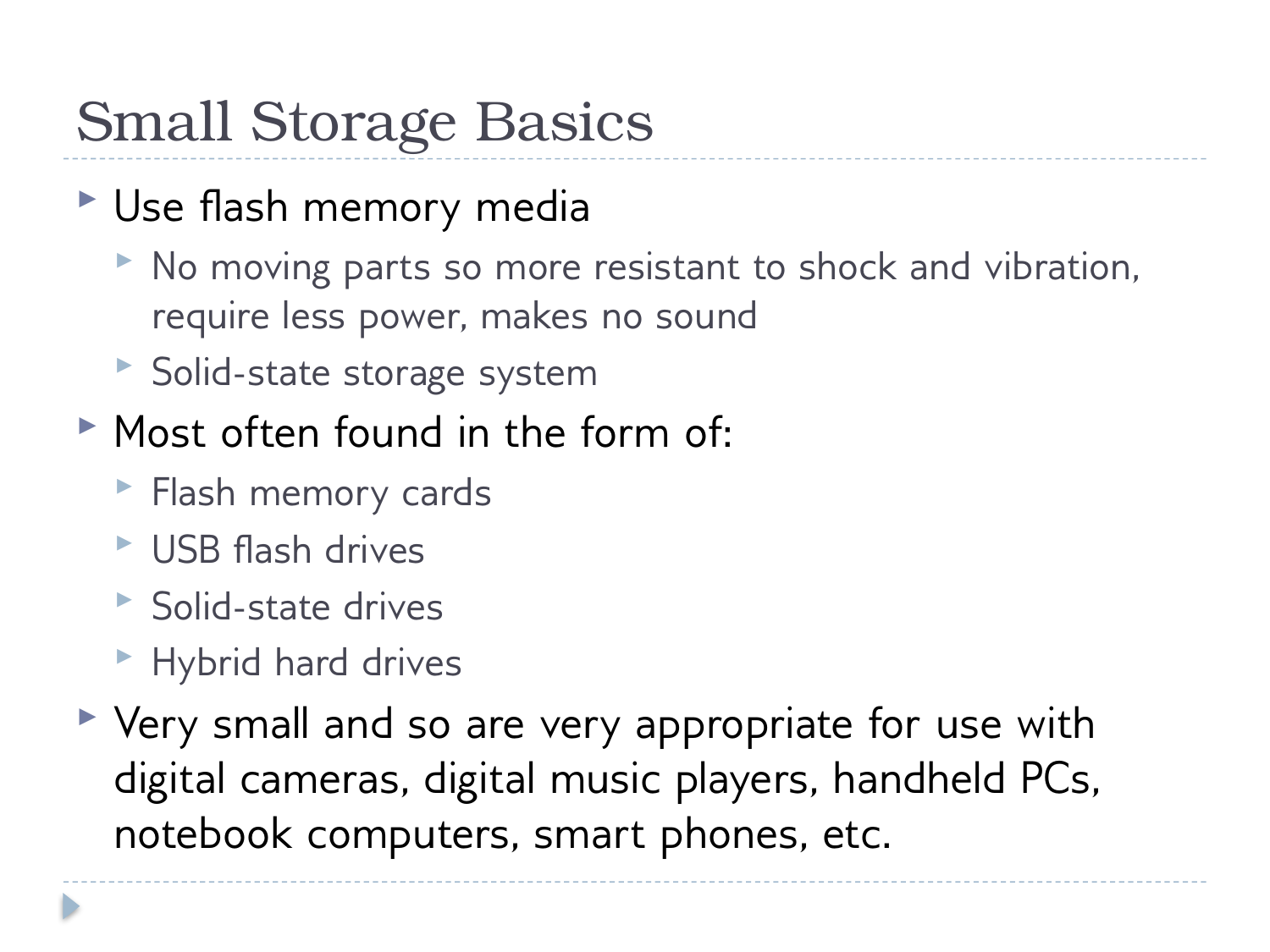

# Small Storage Basics
Use flash memory media
No moving parts so more resistant to shock and vibration, require less power, makes no sound
Solid-state storage system
Most often found in the form of:
Flash memory cards
USB flash drives
Solid-state drives
Hybrid hard drives
Very small and so are very appropriate for use with digital cameras, digital music players, handheld PCs, notebook computers, smart phones, etc.